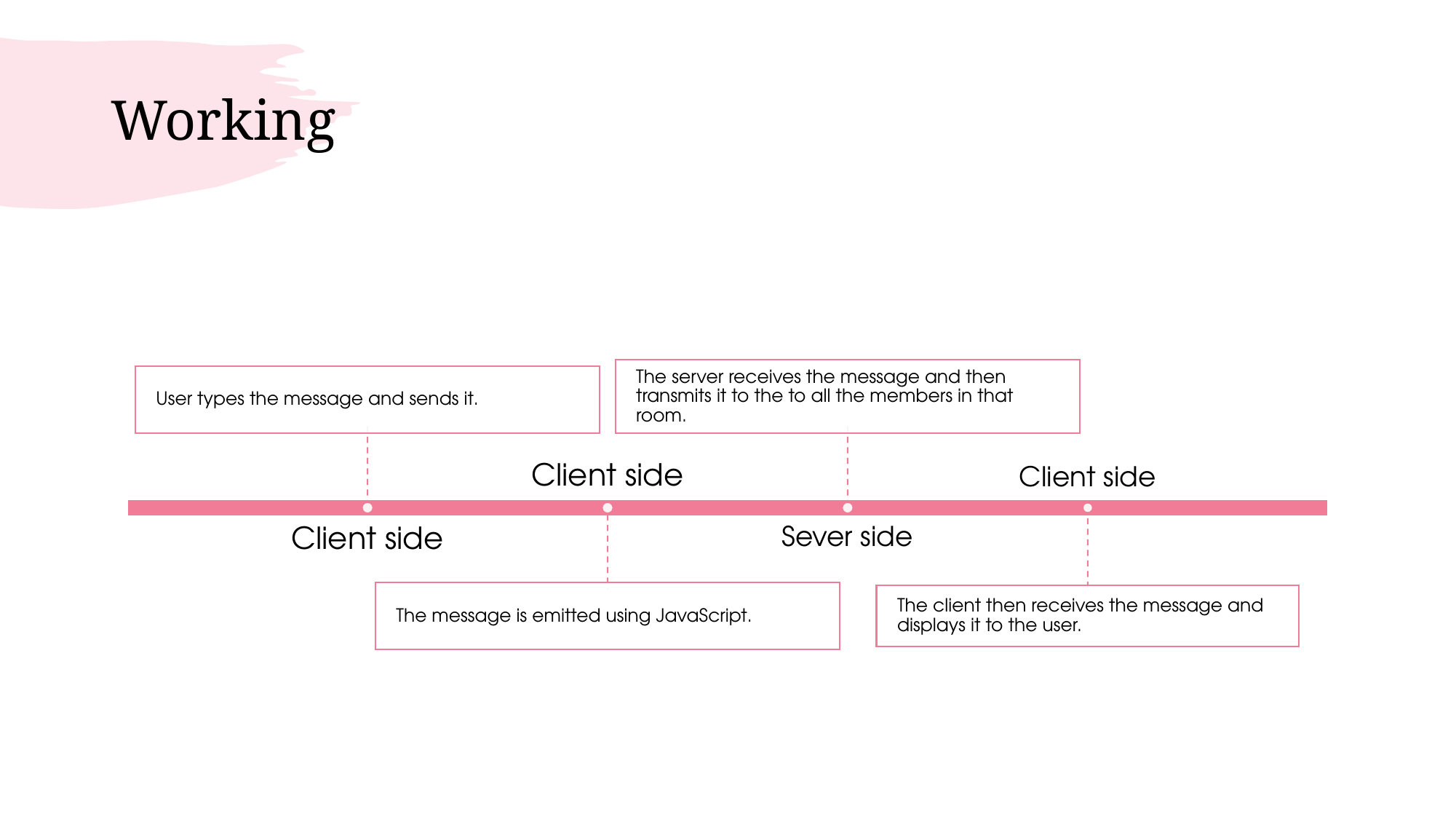

# Working
User types the message and sends it.
Client side
The message is emitted using JavaScript.
Client side
The server receives the message and then transmits it to the to all the members in that room.
Sever side
The client then receives the message and displays it to the user.
Client side